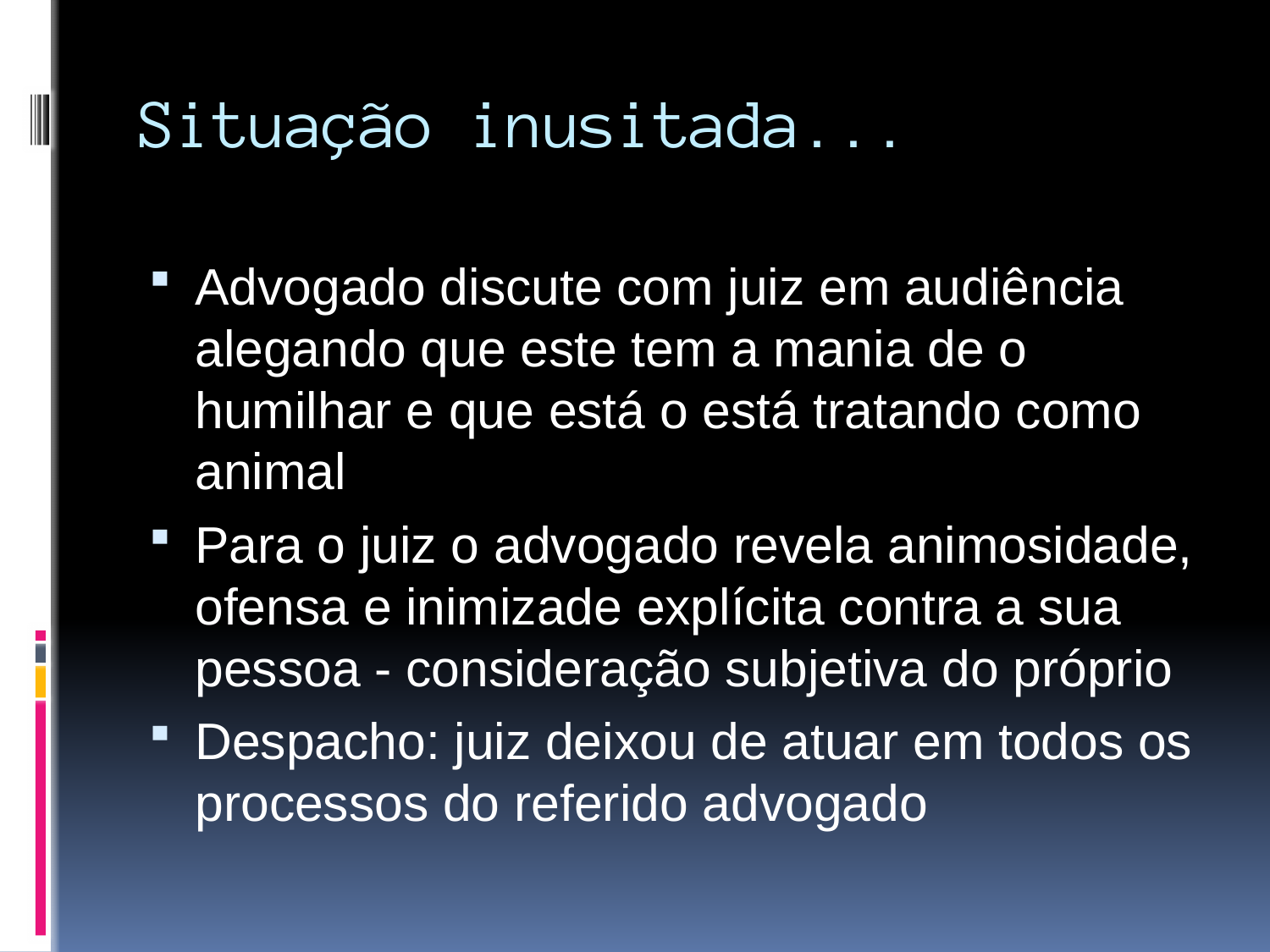

# Situação inusitada...
Advogado discute com juiz em audiência alegando que este tem a mania de o humilhar e que está o está tratando como animal
Para o juiz o advogado revela animosidade, ofensa e inimizade explícita contra a sua pessoa - consideração subjetiva do próprio
Despacho: juiz deixou de atuar em todos os processos do referido advogado